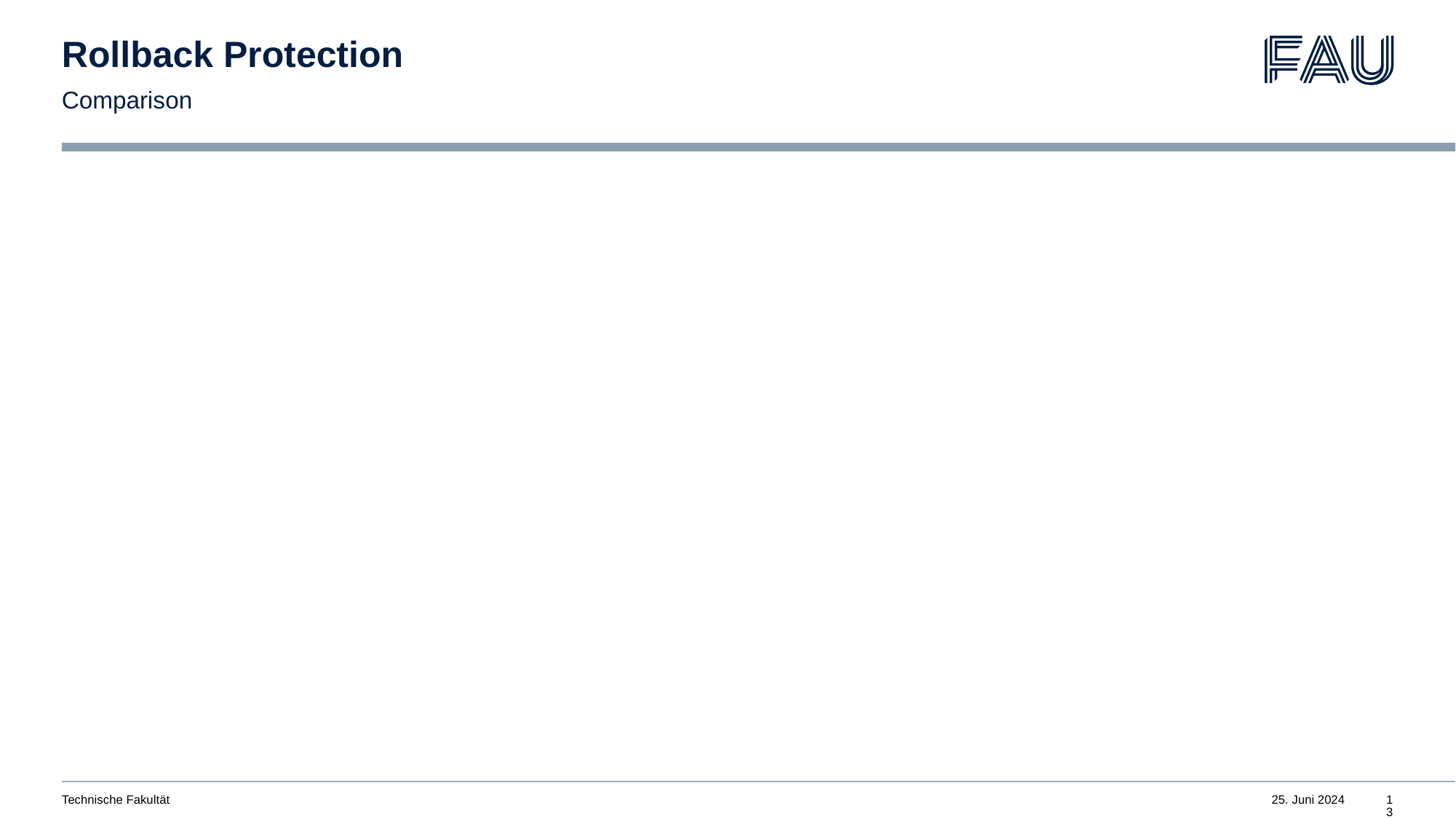

# Rollback Protection

Comparison
Technische Fakultät
25. Juni 2024
13